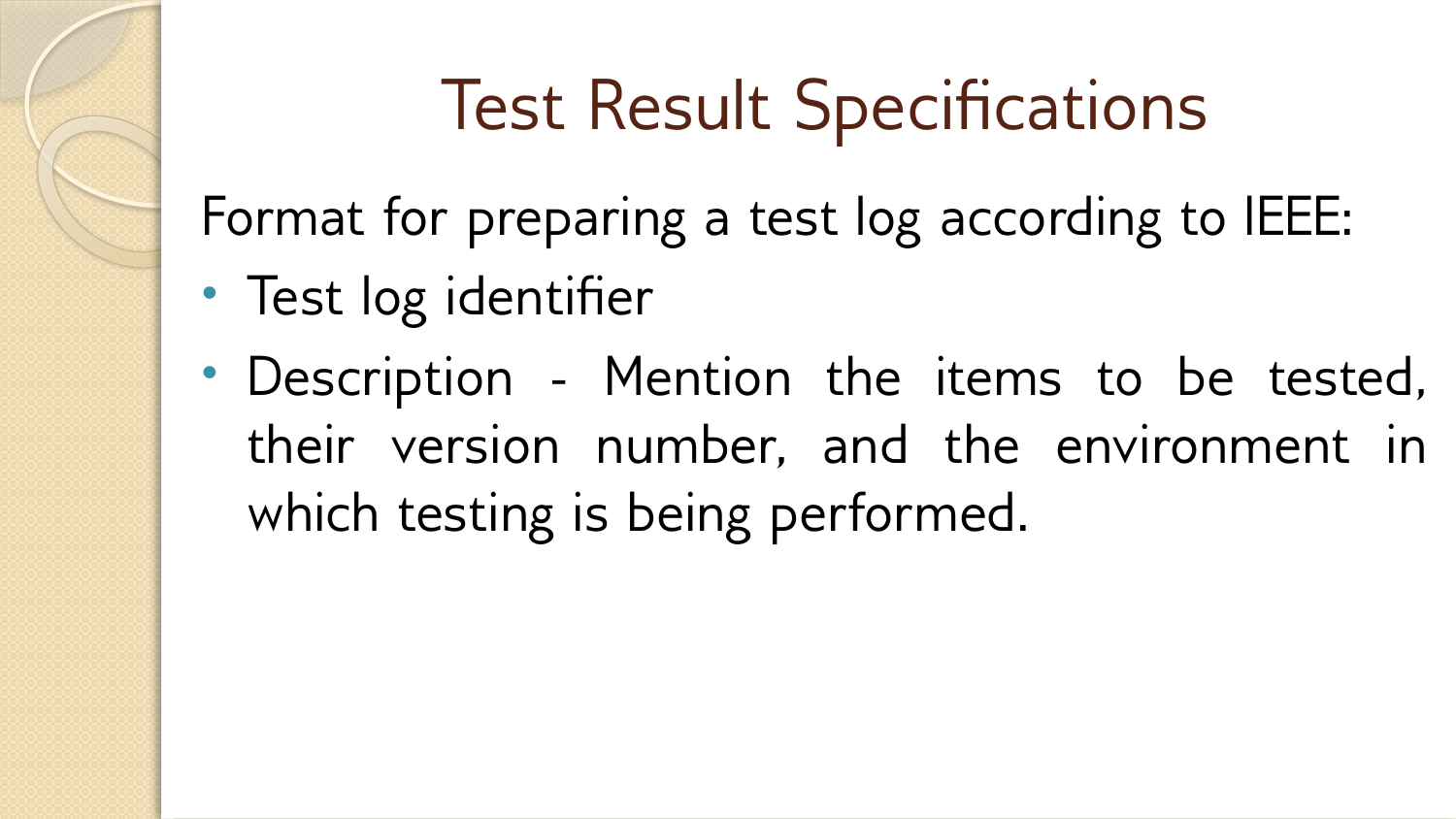

# Test Result Specifications
Format for preparing a test log according to IEEE:
Test log identifier
Description - Mention the items to be tested, their version number, and the environment in which testing is being performed.